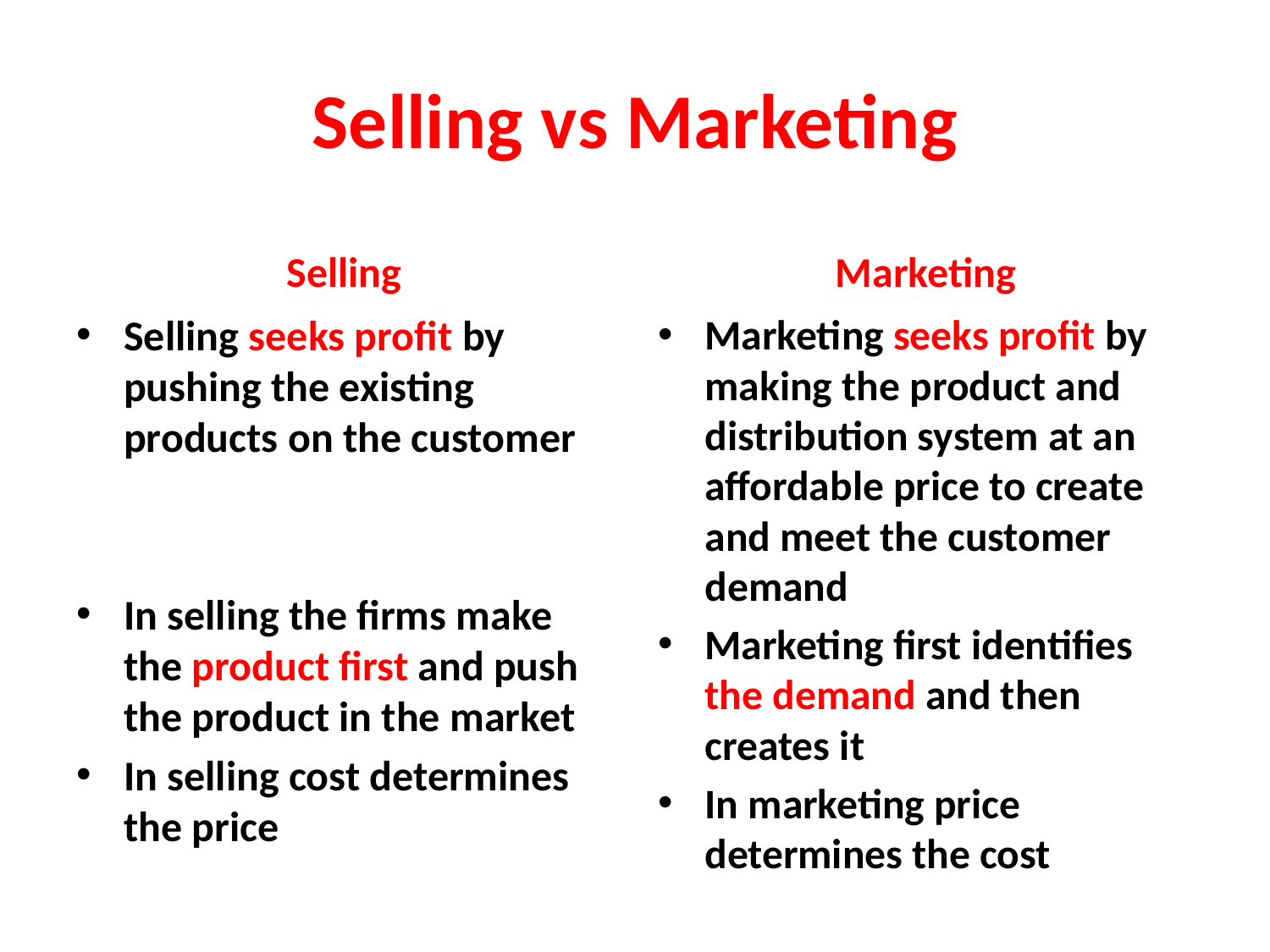

# Selling vs Marketing
Selling
Marketing
Selling seeks profit by pushing the existing products on the customer

In selling the firms make the product first and push the product in the market
In selling cost determines the price
Marketing seeks profit by making the product and distribution system at an affordable price to create and meet the customer demand
Marketing first identifies the demand and then creates it
In marketing price determines the cost